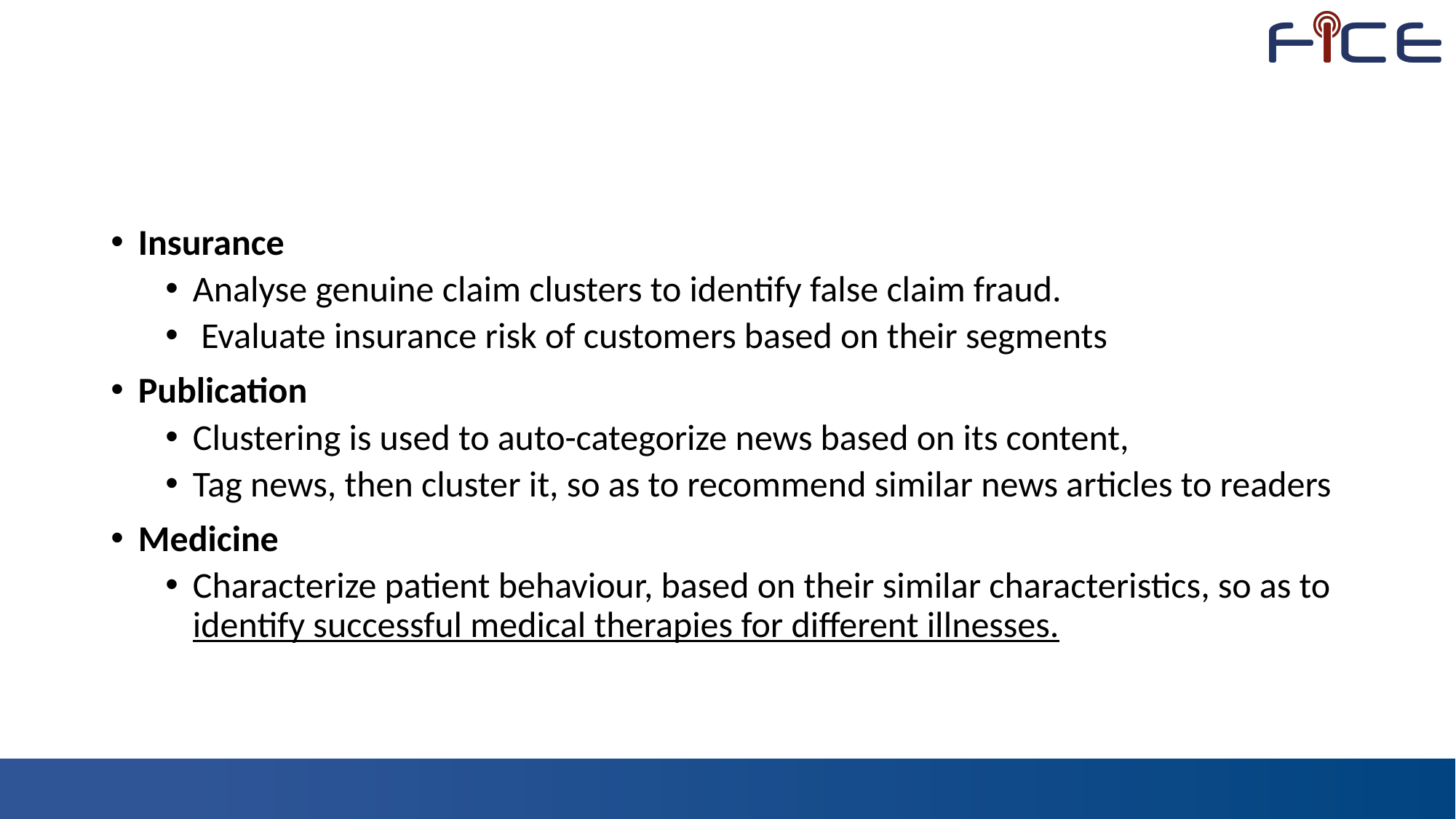

#
Insurance
Analyse genuine claim clusters to identify false claim fraud.
 Evaluate insurance risk of customers based on their segments
Publication
Clustering is used to auto-categorize news based on its content,
Tag news, then cluster it, so as to recommend similar news articles to readers
Medicine
Characterize patient behaviour, based on their similar characteristics, so as to identify successful medical therapies for different illnesses.